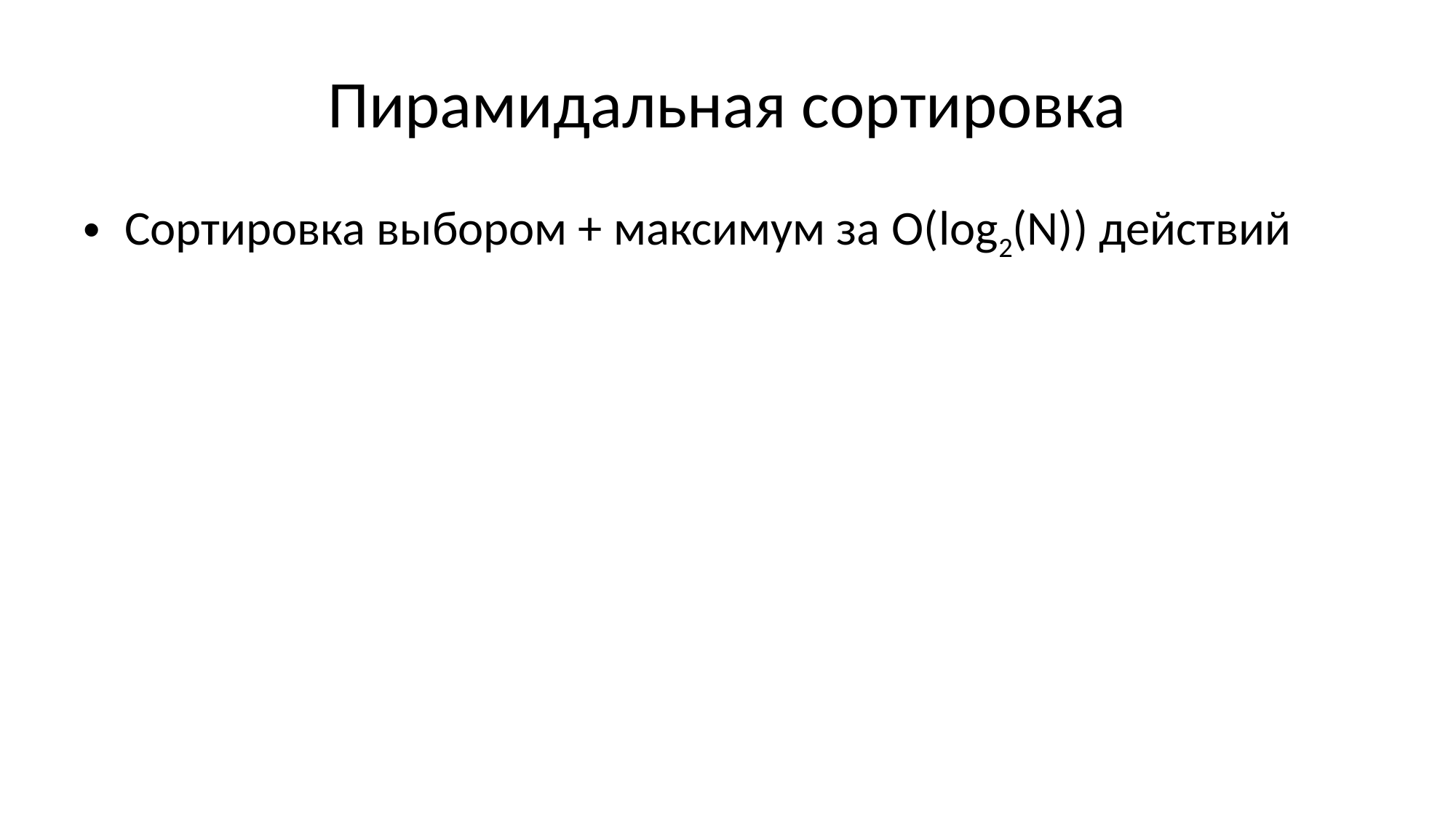

# Пирамидальная сортировка
Сортировка выбором + максимум за O(log2(N)) действий

Храним несортированную часть массива так, что поиск минимума занимает O(log2(N))